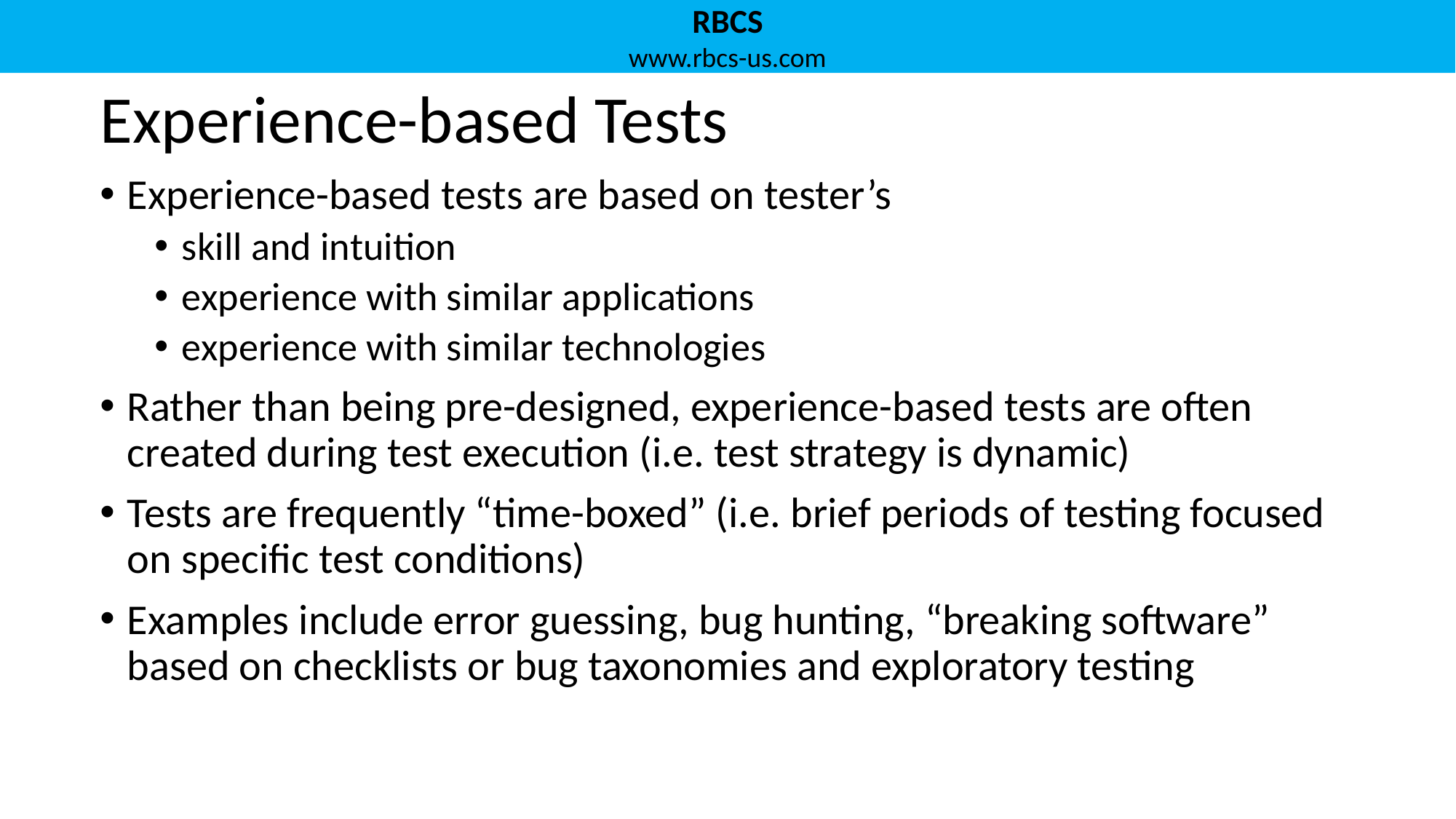

# Experience-based Tests
Experience-based tests are based on tester’s
skill and intuition
experience with similar applications
experience with similar technologies
Rather than being pre-designed, experience-based tests are often created during test execution (i.e. test strategy is dynamic)
Tests are frequently “time-boxed” (i.e. brief periods of testing focused on specific test conditions)
Examples include error guessing, bug hunting, “breaking software” based on checklists or bug taxonomies and exploratory testing